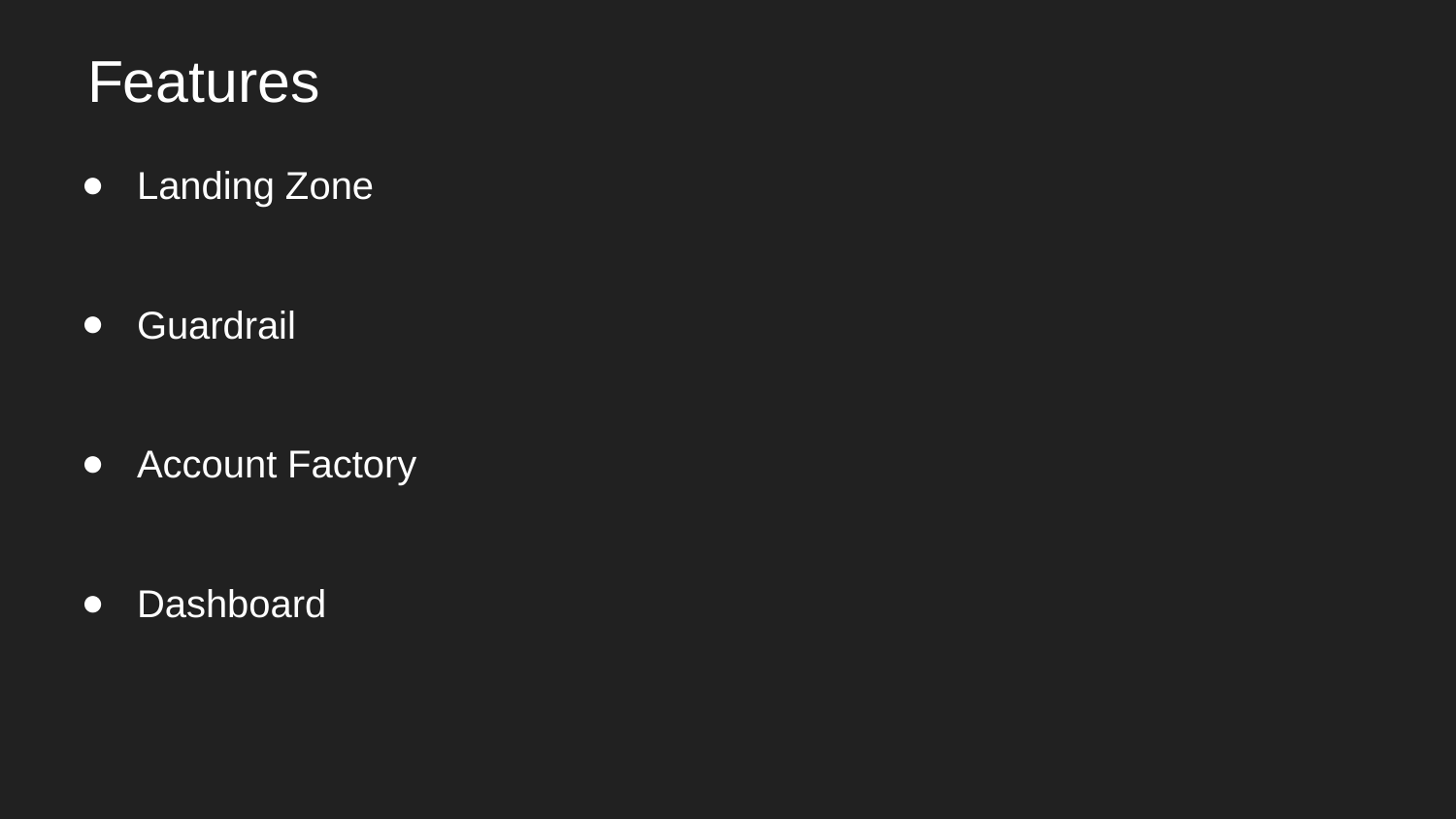

# Features

Landing Zone

Guardrail

Account Factory

Dashboard